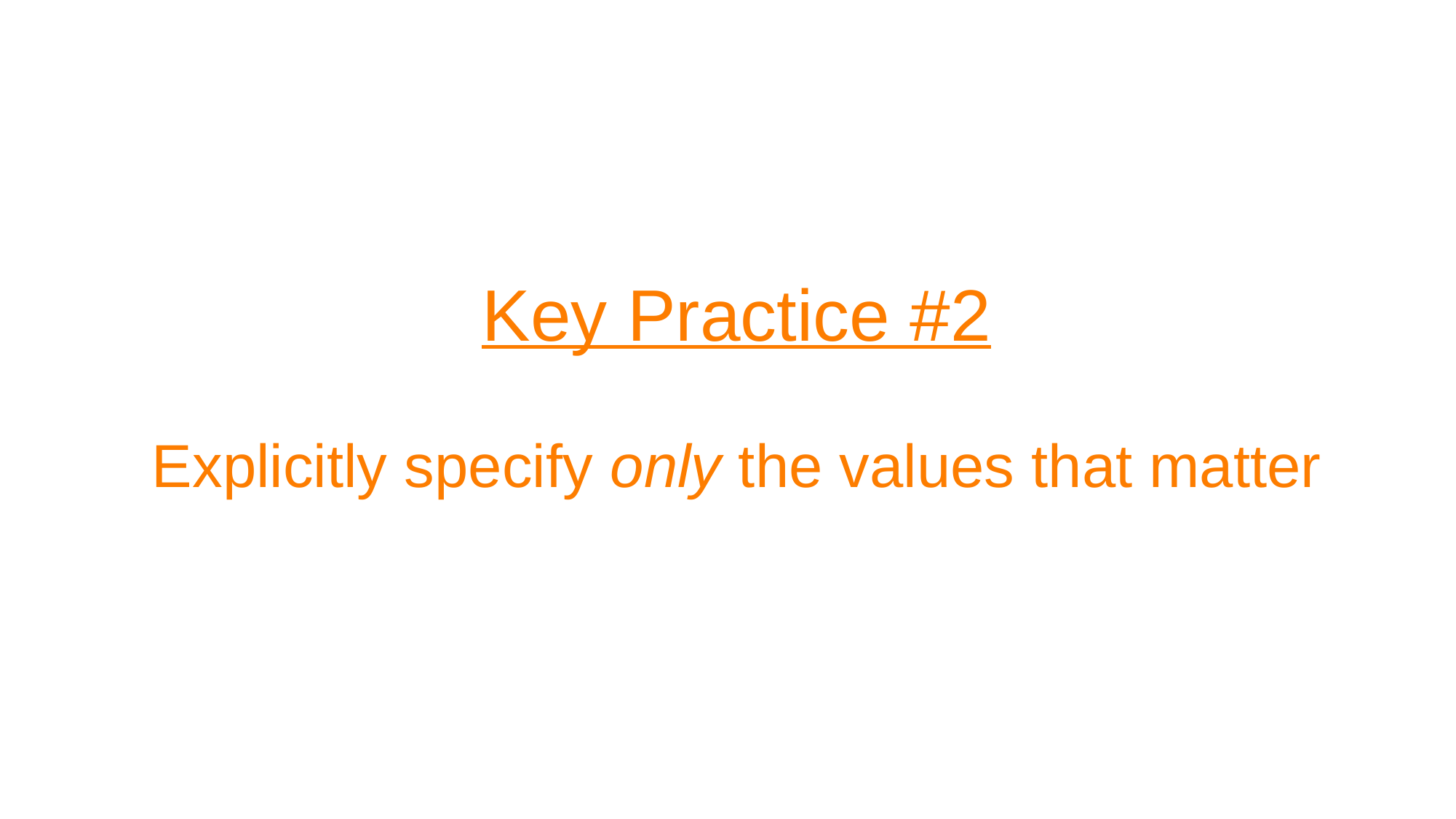

# Key Practice #2 Explicitly specify only the values that matter